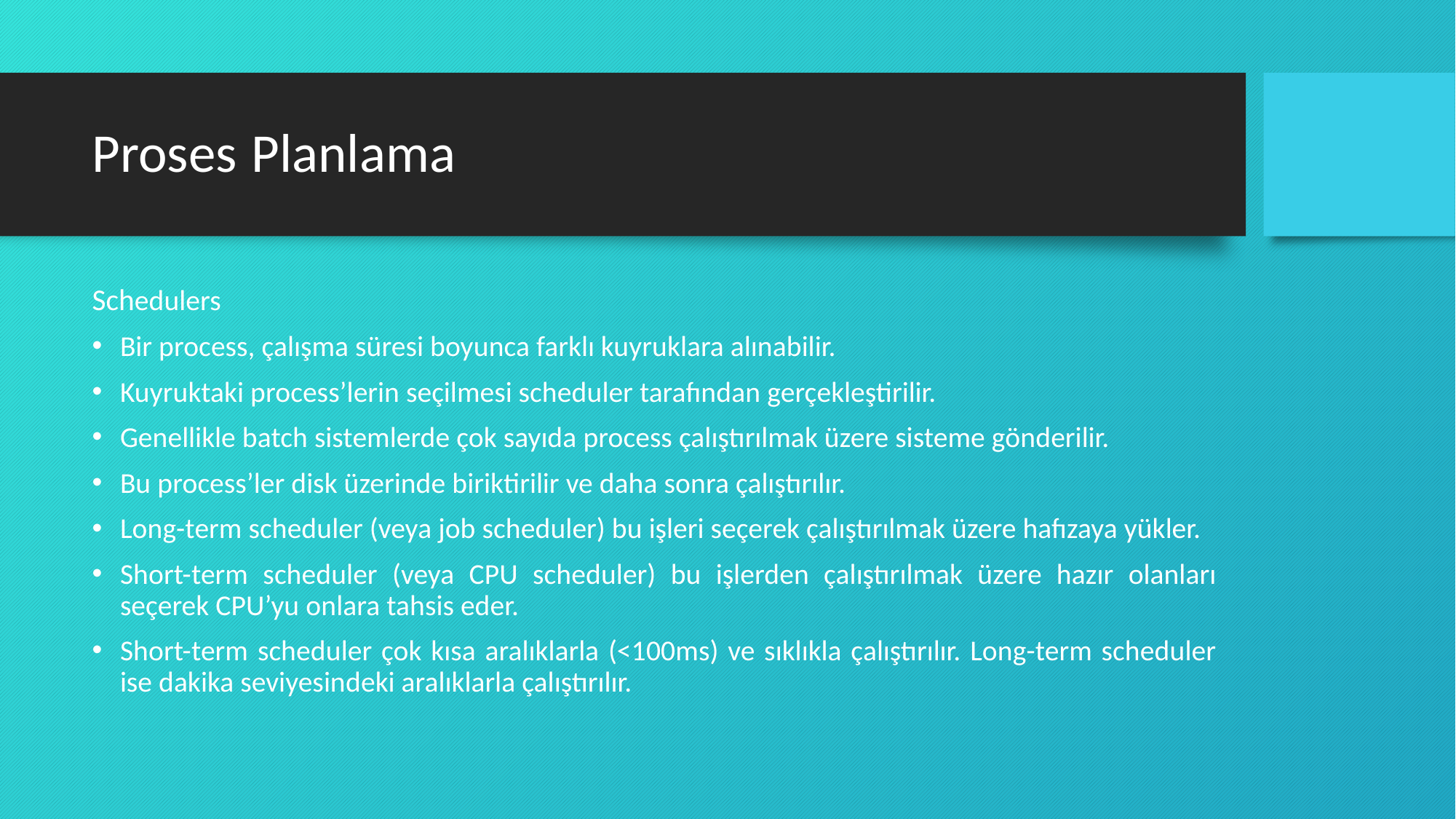

# Proses Planlama
Schedulers
Bir process, çalışma süresi boyunca farklı kuyruklara alınabilir.
Kuyruktaki process’lerin seçilmesi scheduler tarafından gerçekleştirilir.
Genellikle batch sistemlerde çok sayıda process çalıştırılmak üzere sisteme gönderilir.
Bu process’ler disk üzerinde biriktirilir ve daha sonra çalıştırılır.
Long-term scheduler (veya job scheduler) bu işleri seçerek çalıştırılmak üzere hafızaya yükler.
Short-term scheduler (veya CPU scheduler) bu işlerden çalıştırılmak üzere hazır olanları seçerek CPU’yu onlara tahsis eder.
Short-term scheduler çok kısa aralıklarla (<100ms) ve sıklıkla çalıştırılır. Long-term scheduler ise dakika seviyesindeki aralıklarla çalıştırılır.